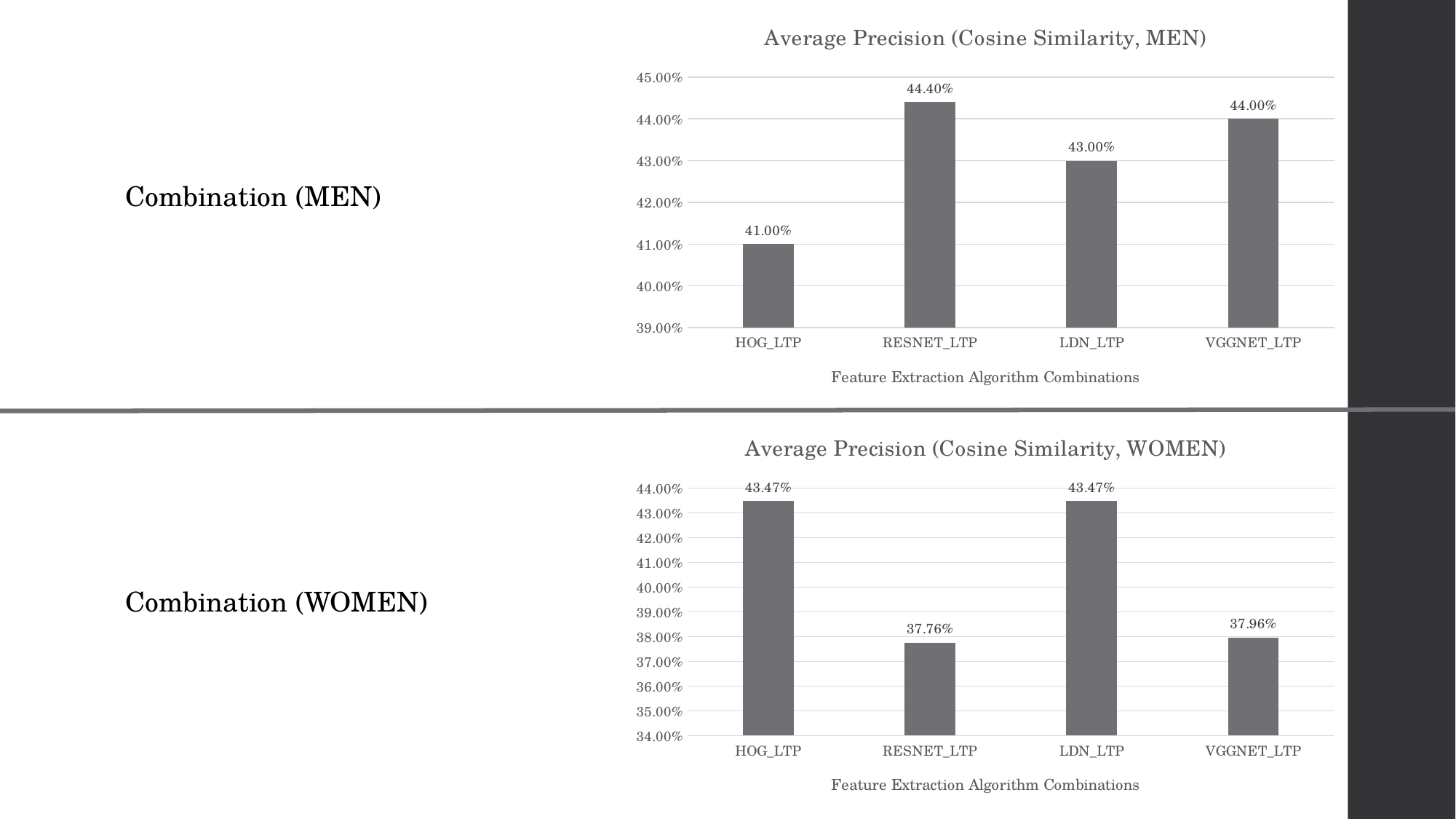

### Chart: Average Precision (Cosine Similarity, MEN)

| Category |  |
|---|---|
| HOG_LTP | 0.41 |
| RESNET_LTP | 0.4439999999999999 |
| LDN_LTP | 0.43 |
| VGGNET_LTP | 0.43999999999999984 |
Combination (MEN)

### Chart: Average Precision (Cosine Similarity, WOMEN)

| Category |  |
|---|---|
| HOG_LTP | 0.4346938775510204 |
| RESNET_LTP | 0.37755102040816324 |
| LDN_LTP | 0.4346938775510206 |
| VGGNET_LTP | 0.379591836734694 |
Combination (WOMEN)